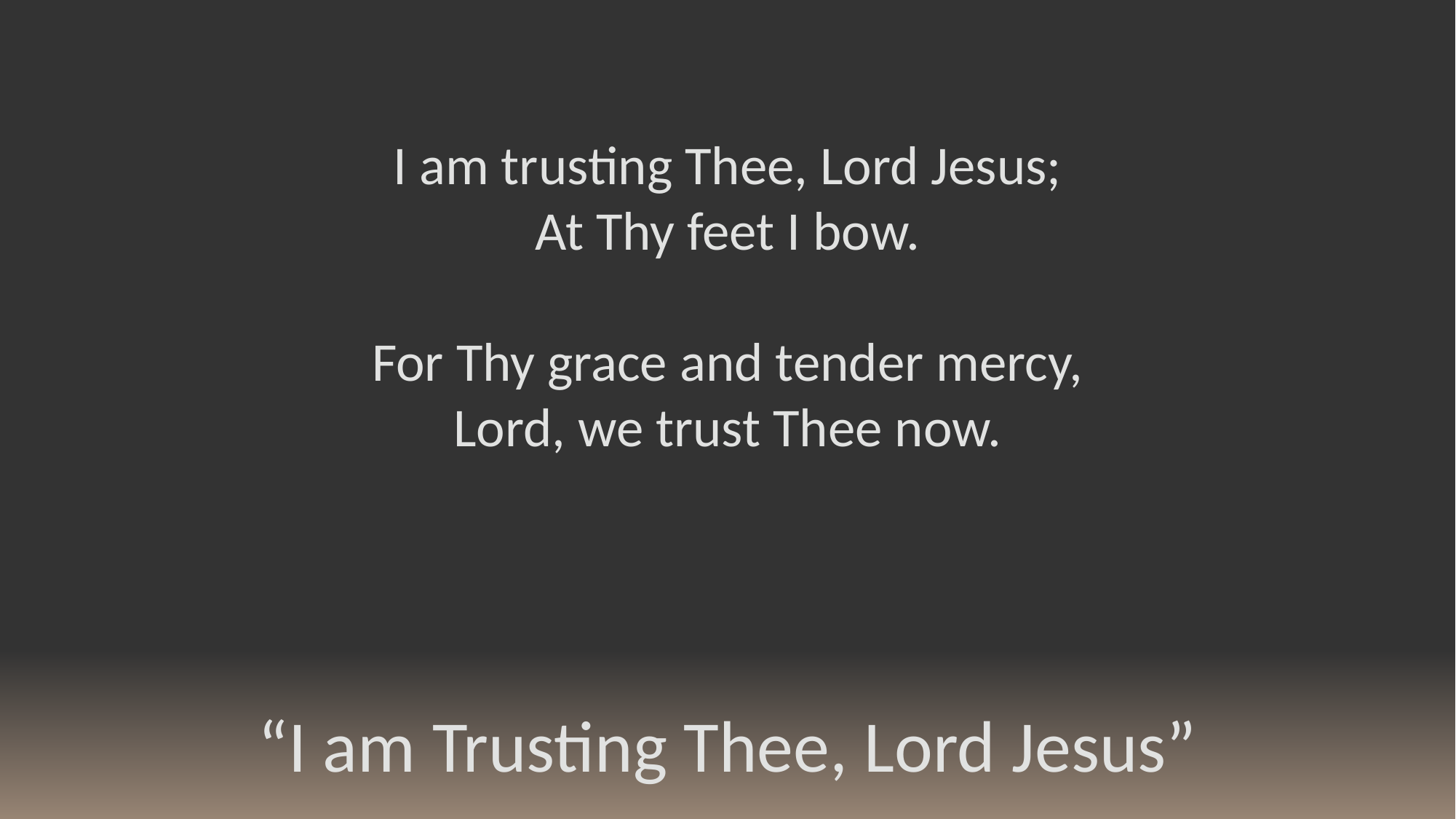

I am trusting Thee, Lord Jesus;
At Thy feet I bow.

For Thy grace and tender mercy,
Lord, we trust Thee now.

“I am Trusting Thee, Lord Jesus”